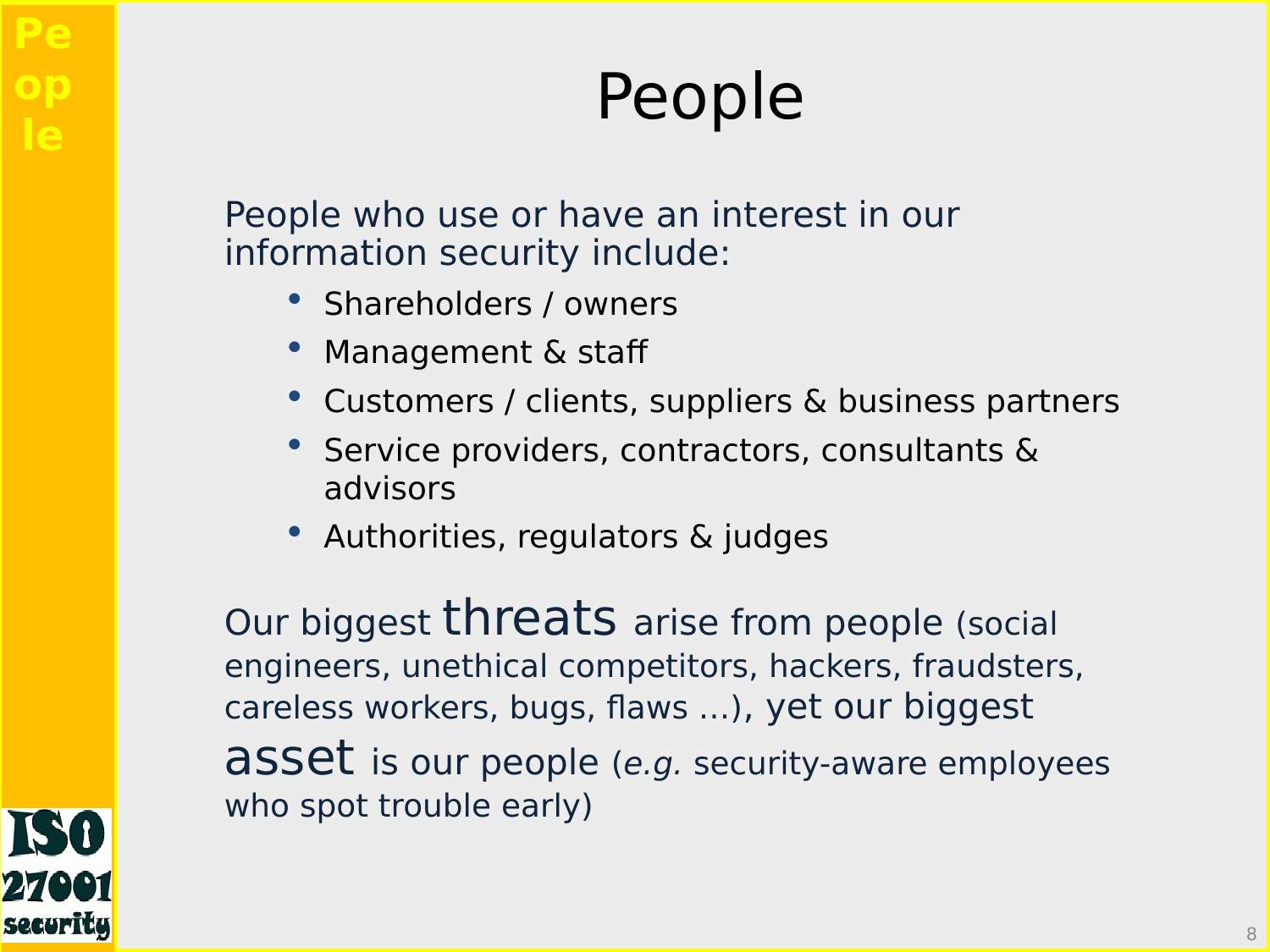

People
People
People who use or have an interest in our information security include:
Shareholders / owners
Management & staff
Customers / clients, suppliers & business partners
Service providers, contractors, consultants & advisors
Authorities, regulators & judges
Our biggest threats arise from people (social engineers, unethical competitors, hackers, fraudsters, careless workers, bugs, flaws …), yet our biggest asset is our people (e.g. security-aware employees who spot trouble early)
8